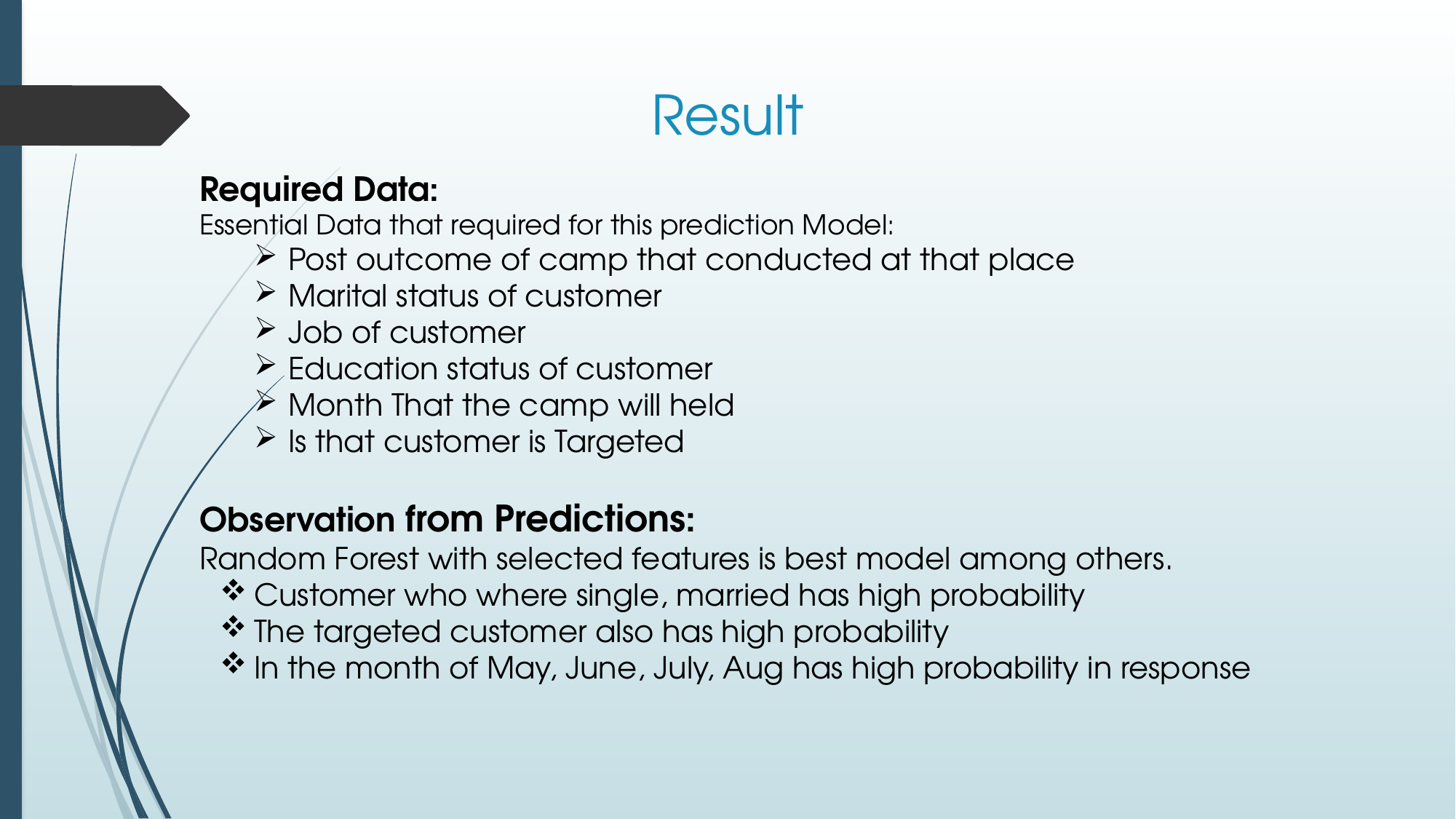

# Result
Required Data:
Essential Data that required for this prediction Model:
Post outcome of camp that conducted at that place
Marital status of customer
Job of customer
Education status of customer
Month That the camp will held
Is that customer is Targeted

Observation from Predictions:
Random Forest with selected features is best model among others.
Customer who where single, married has high probability
The targeted customer also has high probability
In the month of May, June, July, Aug has high probability in response